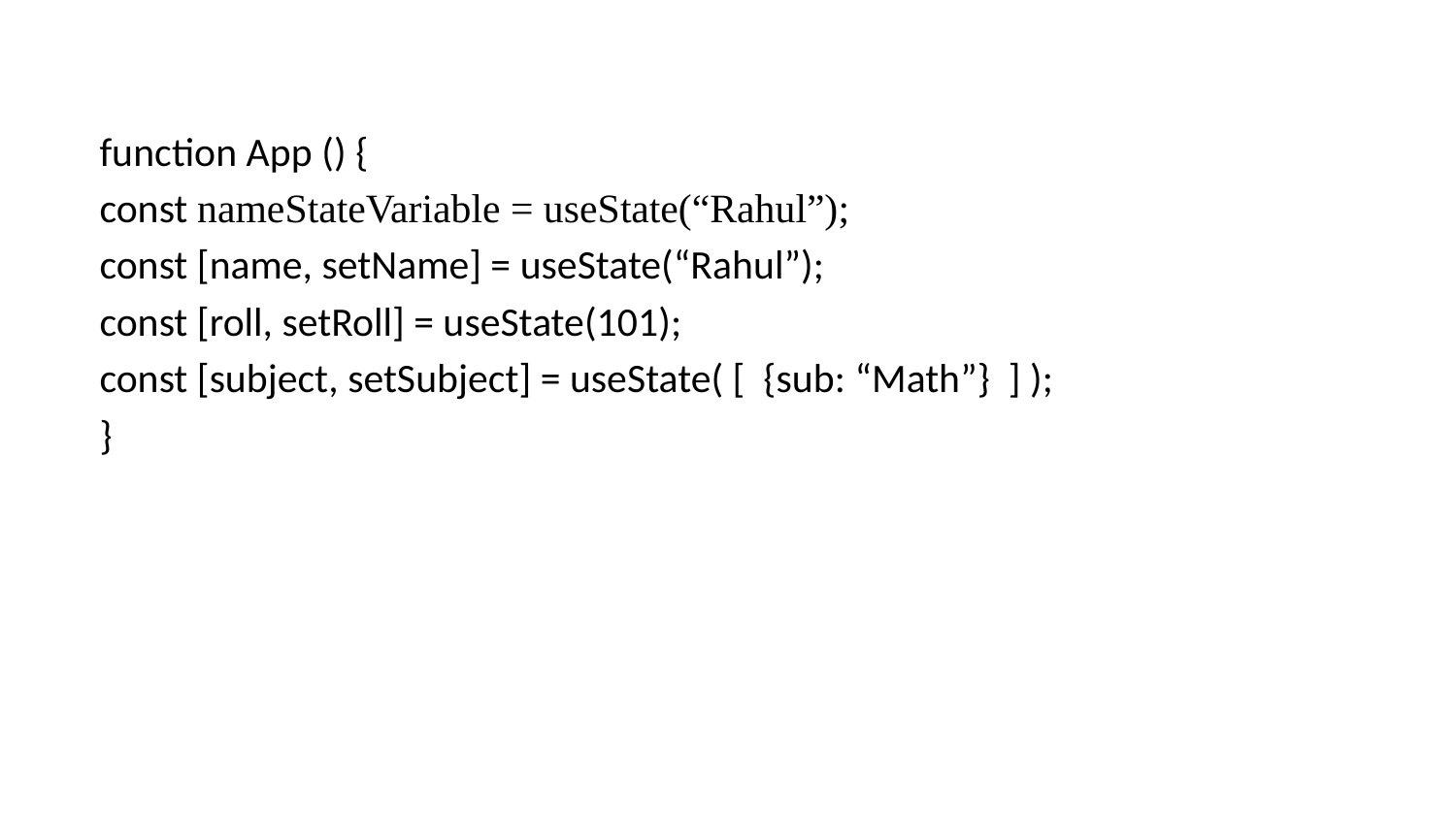

function App () {
const nameStateVariable = useState(“Rahul”);
const [name, setName] = useState(“Rahul”);
const [roll, setRoll] = useState(101);
const [subject, setSubject] = useState( [  {sub: “Math”}  ] );
}